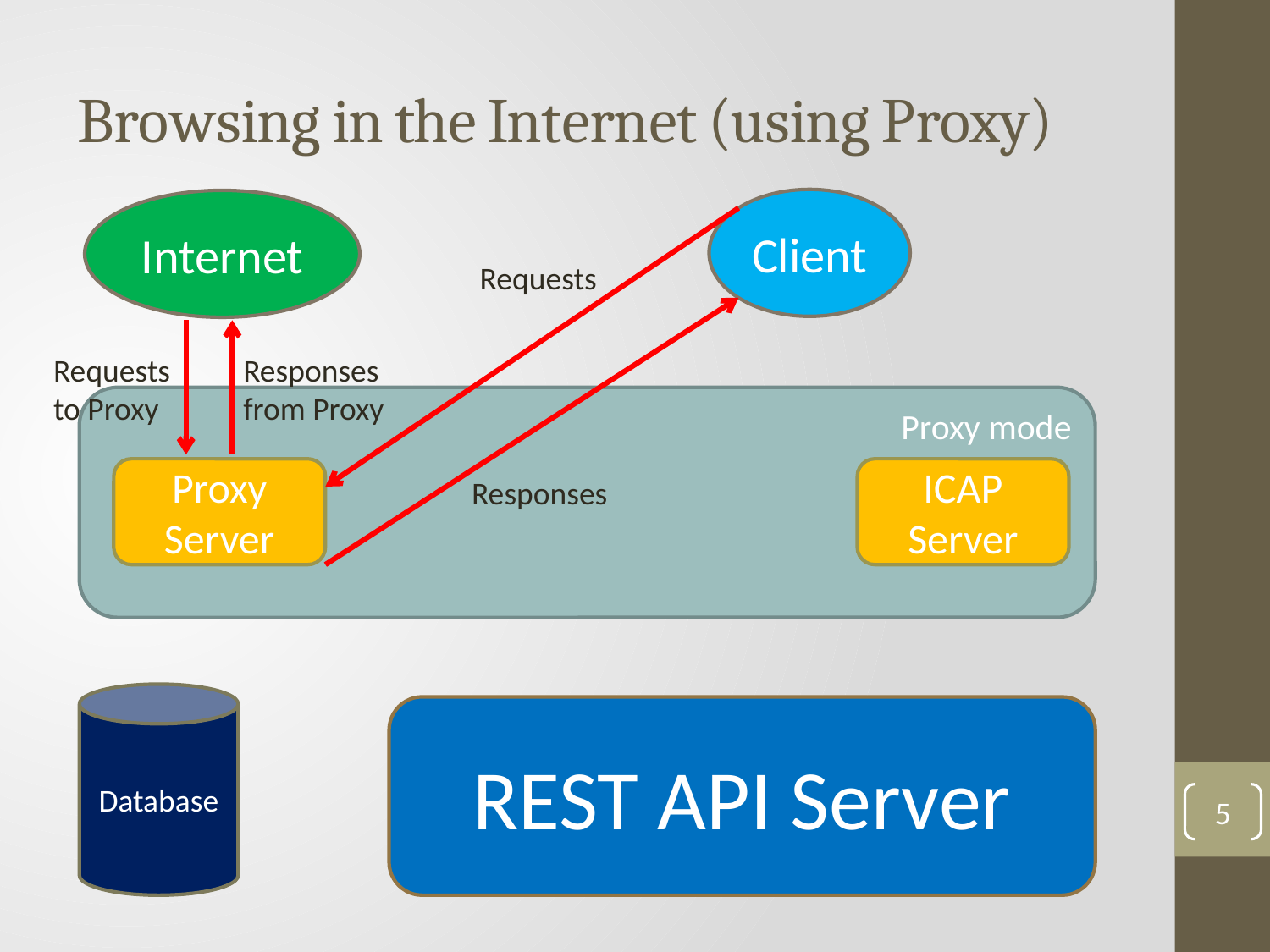

# Browsing in the Internet (using Proxy)
Client
Internet
Requests
Requests to Proxy
Responses from Proxy
Proxy mode
Proxy Server
ICAP Server
Responses
Database
REST API Server
5